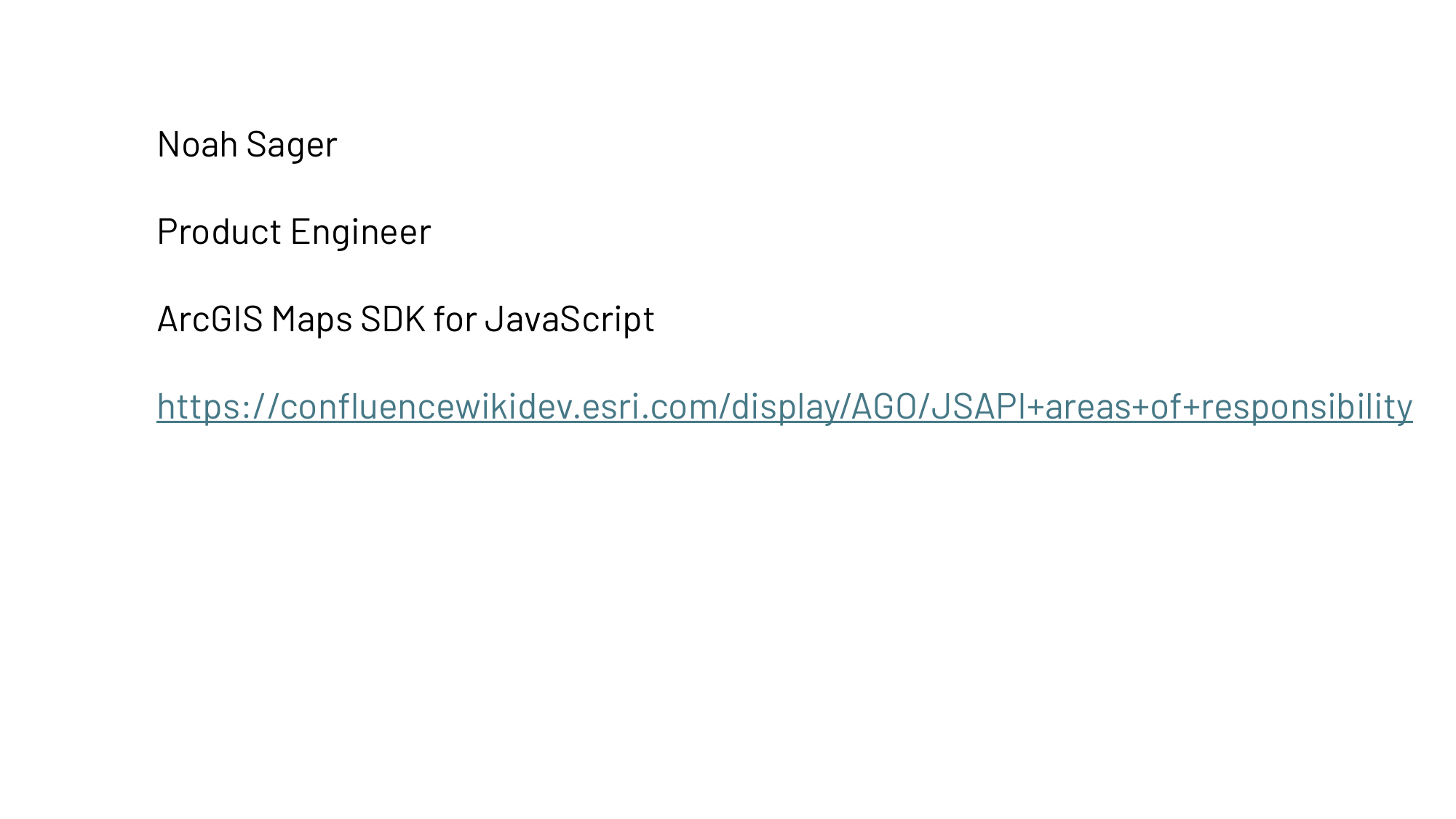

Noah Sager

Product Engineer

ArcGIS Maps SDK for JavaScript

https://confluencewikidev.esri.com/display/AGO/JSAPI+areas+of+responsibility